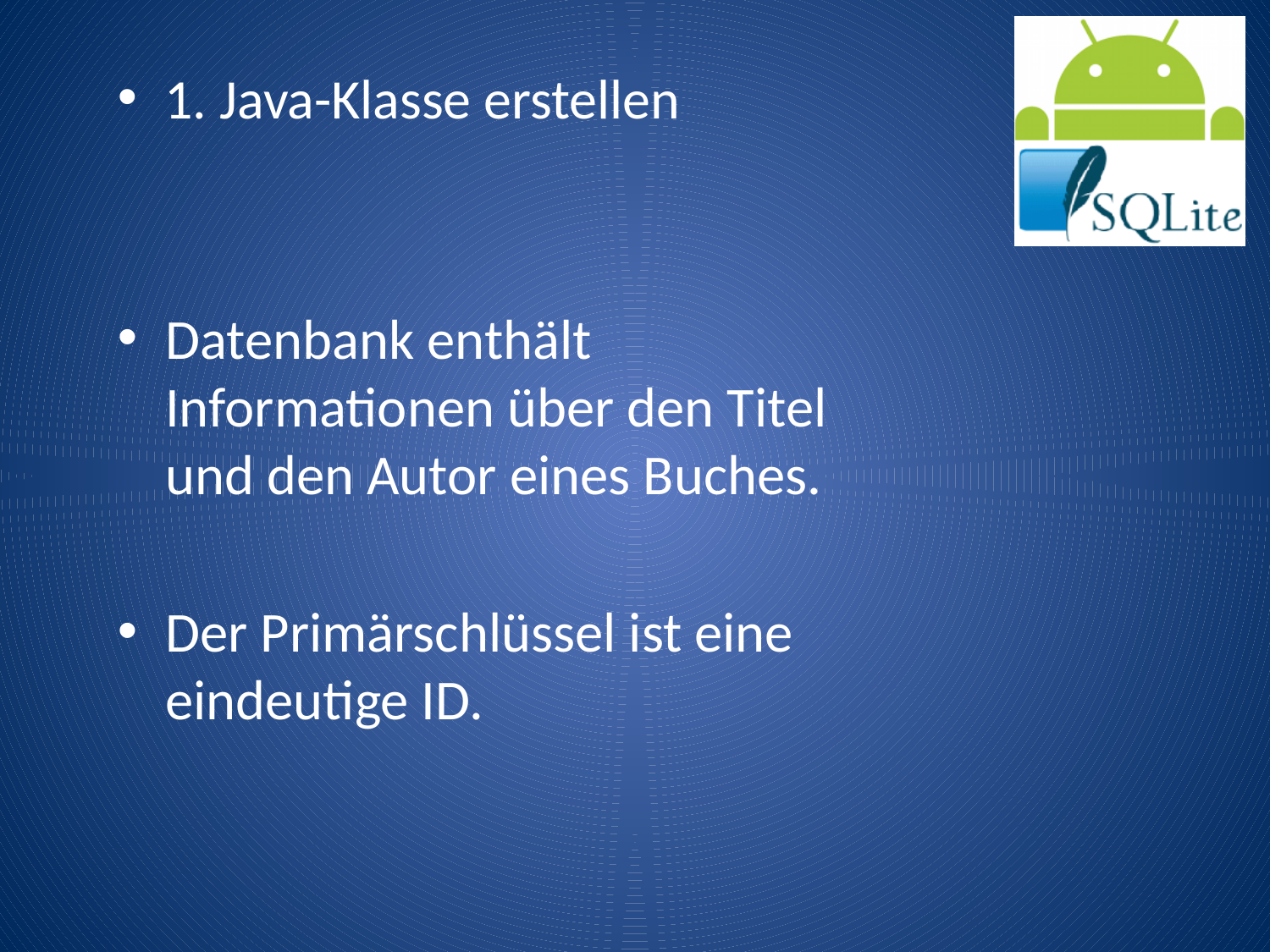

1. Java-Klasse erstellen
Datenbank enthält Informationen über den Titel und den Autor eines Buches.

Der Primärschlüssel ist eine eindeutige ID.